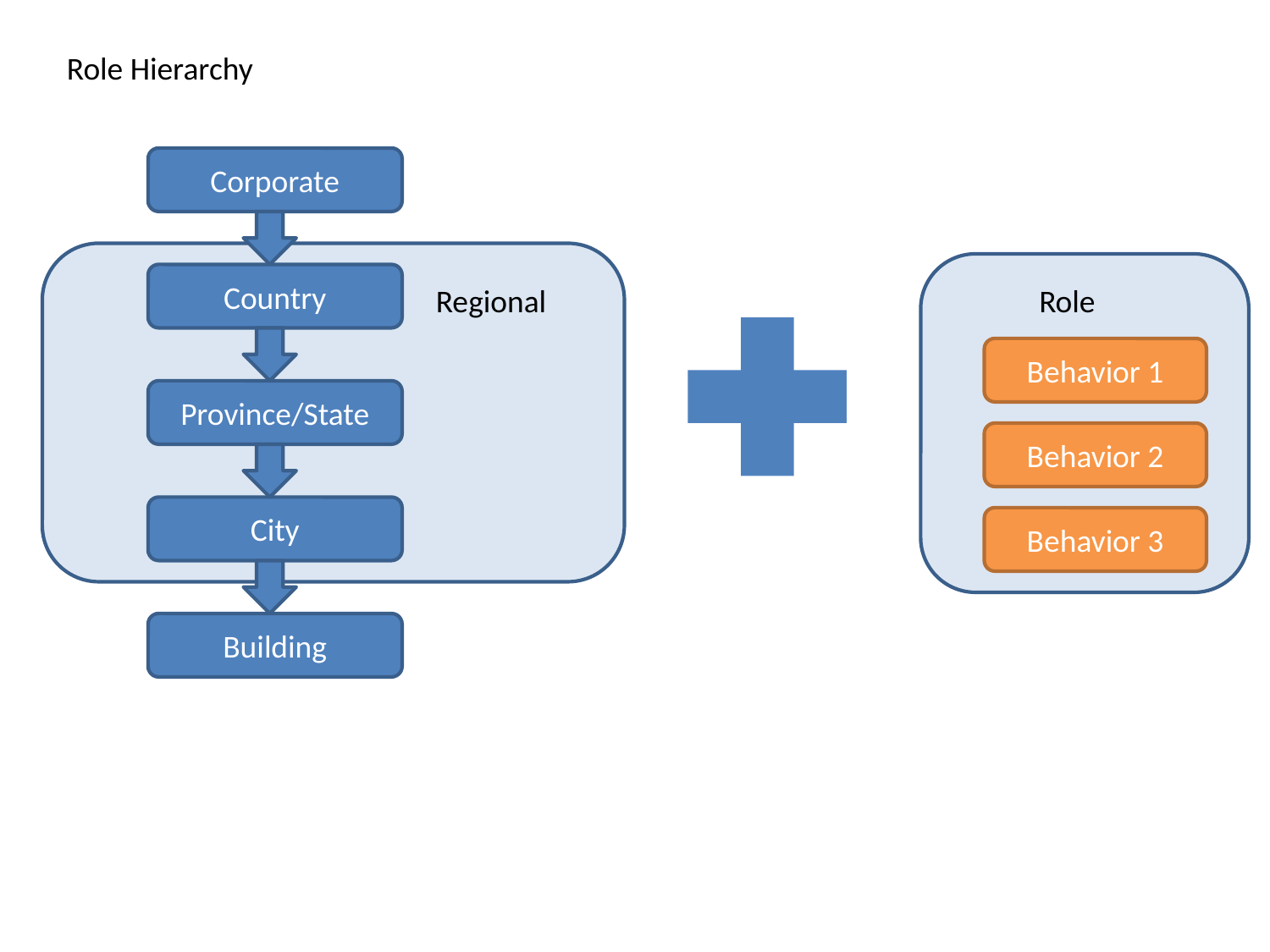

Role Hierarchy
Corporate

Country
Regional
Role

Behavior 1

Province/State
Behavior 2

City
Behavior 3

Building